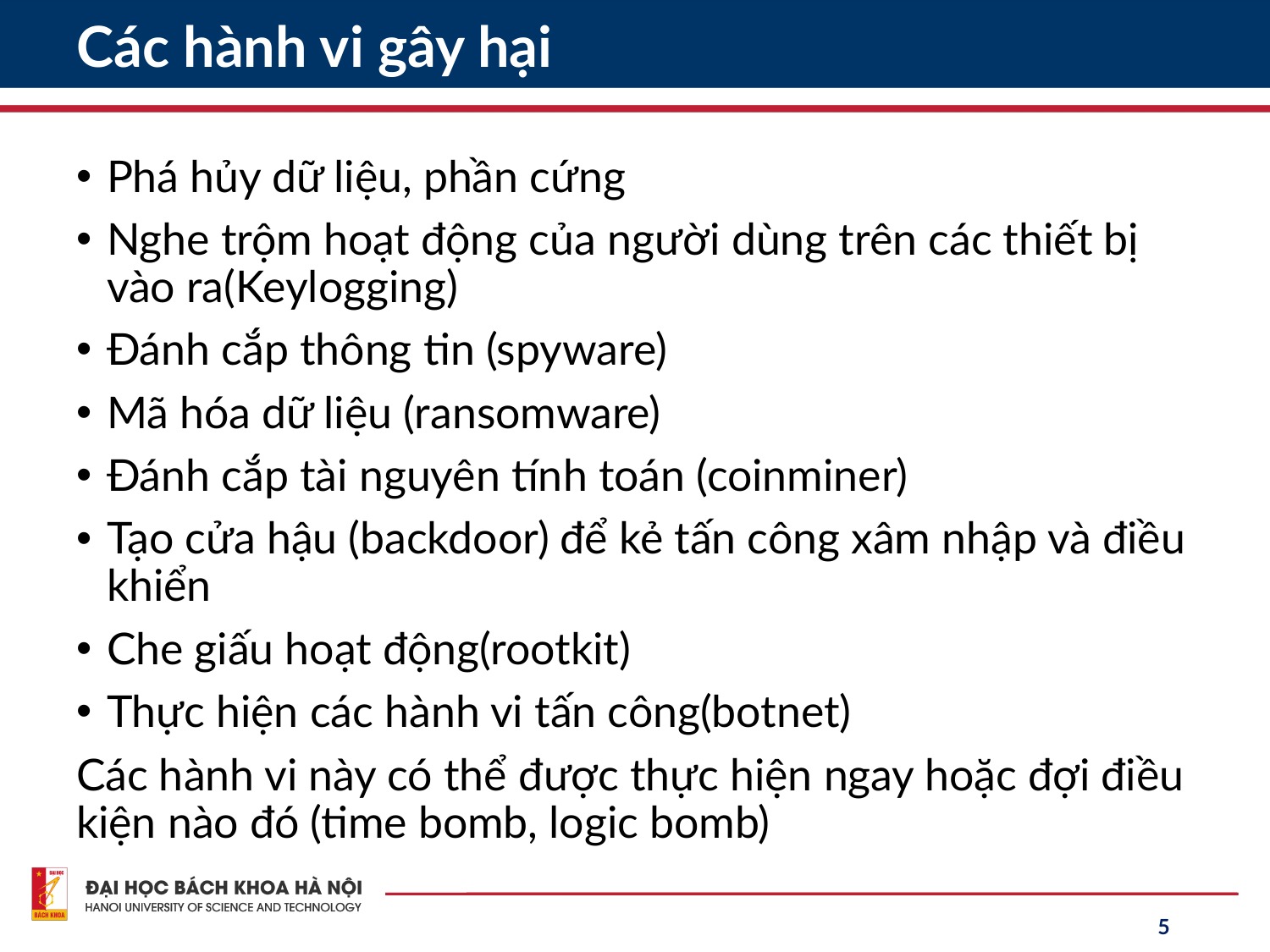

# Các hành vi gây hại
Phá hủy dữ liệu, phần cứng
Nghe trộm hoạt động của người dùng trên các thiết bị vào ra(Keylogging)
Đánh cắp thông tin (spyware)
Mã hóa dữ liệu (ransomware)
Đánh cắp tài nguyên tính toán (coinminer)
Tạo cửa hậu (backdoor) để kẻ tấn công xâm nhập và điều khiển
Che giấu hoạt động(rootkit)
Thực hiện các hành vi tấn công(botnet)
Các hành vi này có thể được thực hiện ngay hoặc đợi điều kiện nào đó (time bomb, logic bomb)
5